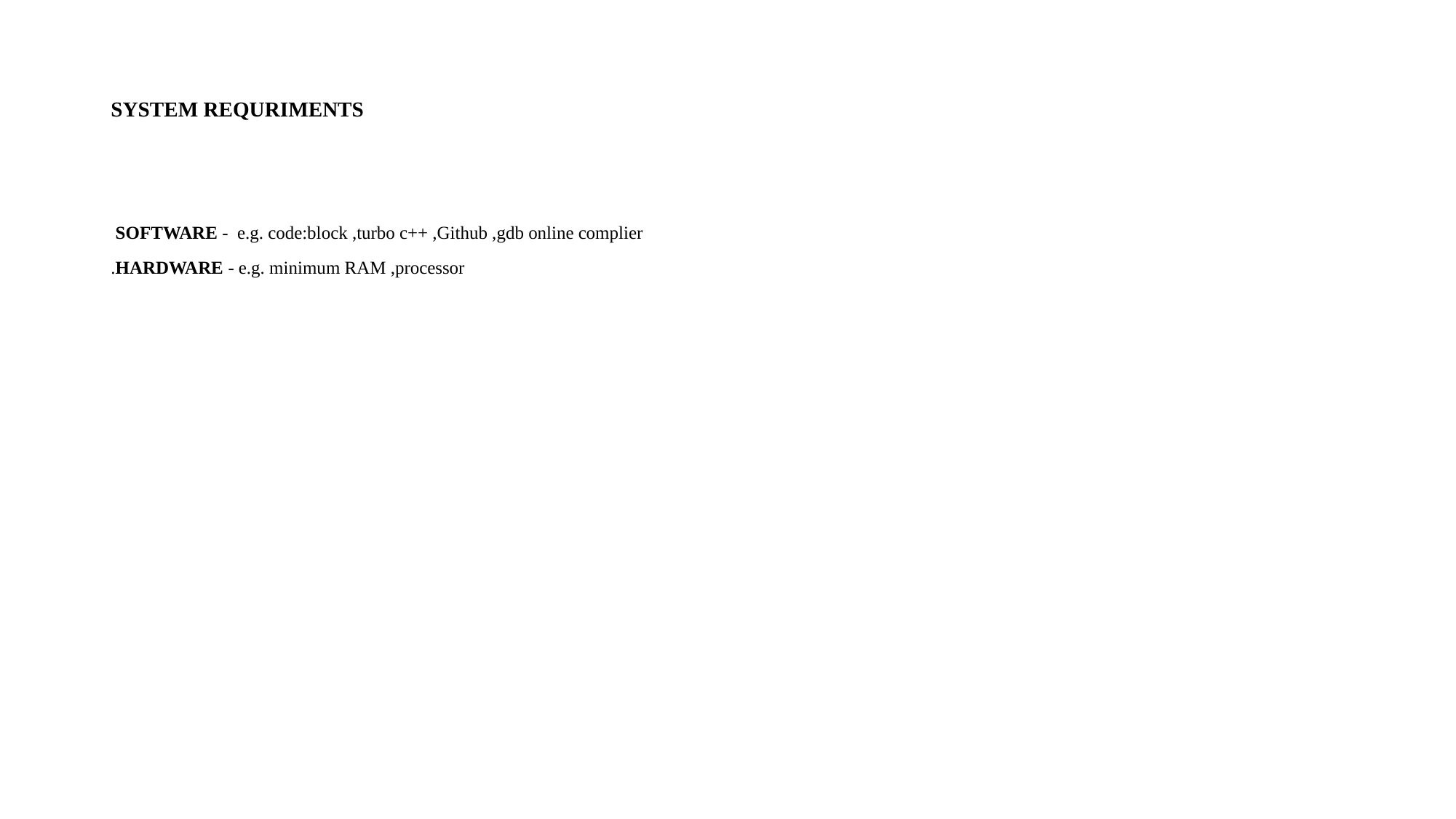

# SYSTEM REQURIMENTS
 SOFTWARE -  e.g. code:block ,turbo c++ ,Github ,gdb online complier
.HARDWARE - e.g. minimum RAM ,processor